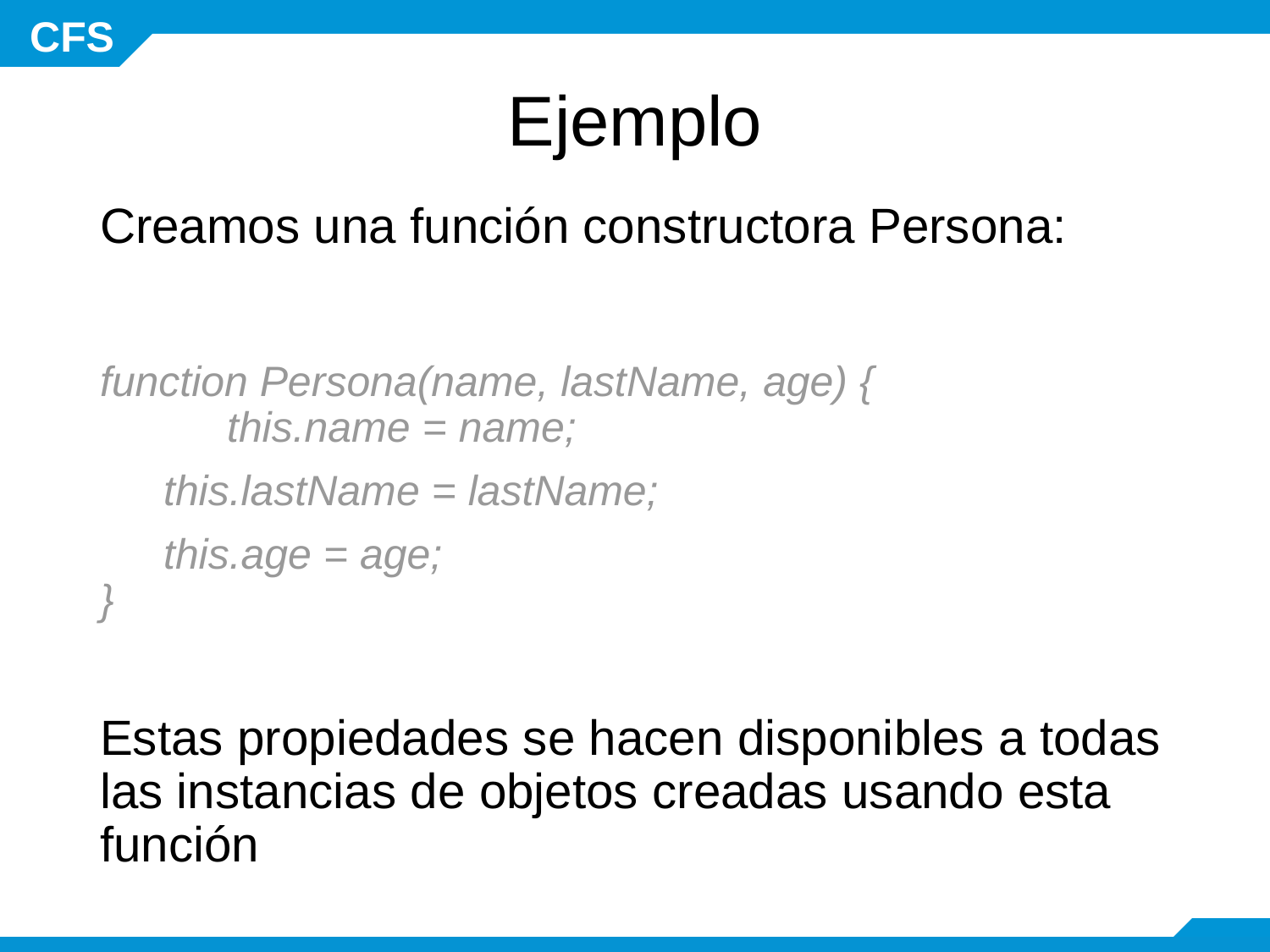

# Ejemplo
Creamos una función constructora Persona:
function Persona(name, lastName, age) {
	this.name = name;
this.lastName = lastName;
this.age = age;
}

Estas propiedades se hacen disponibles a todas las instancias de objetos creadas usando esta función